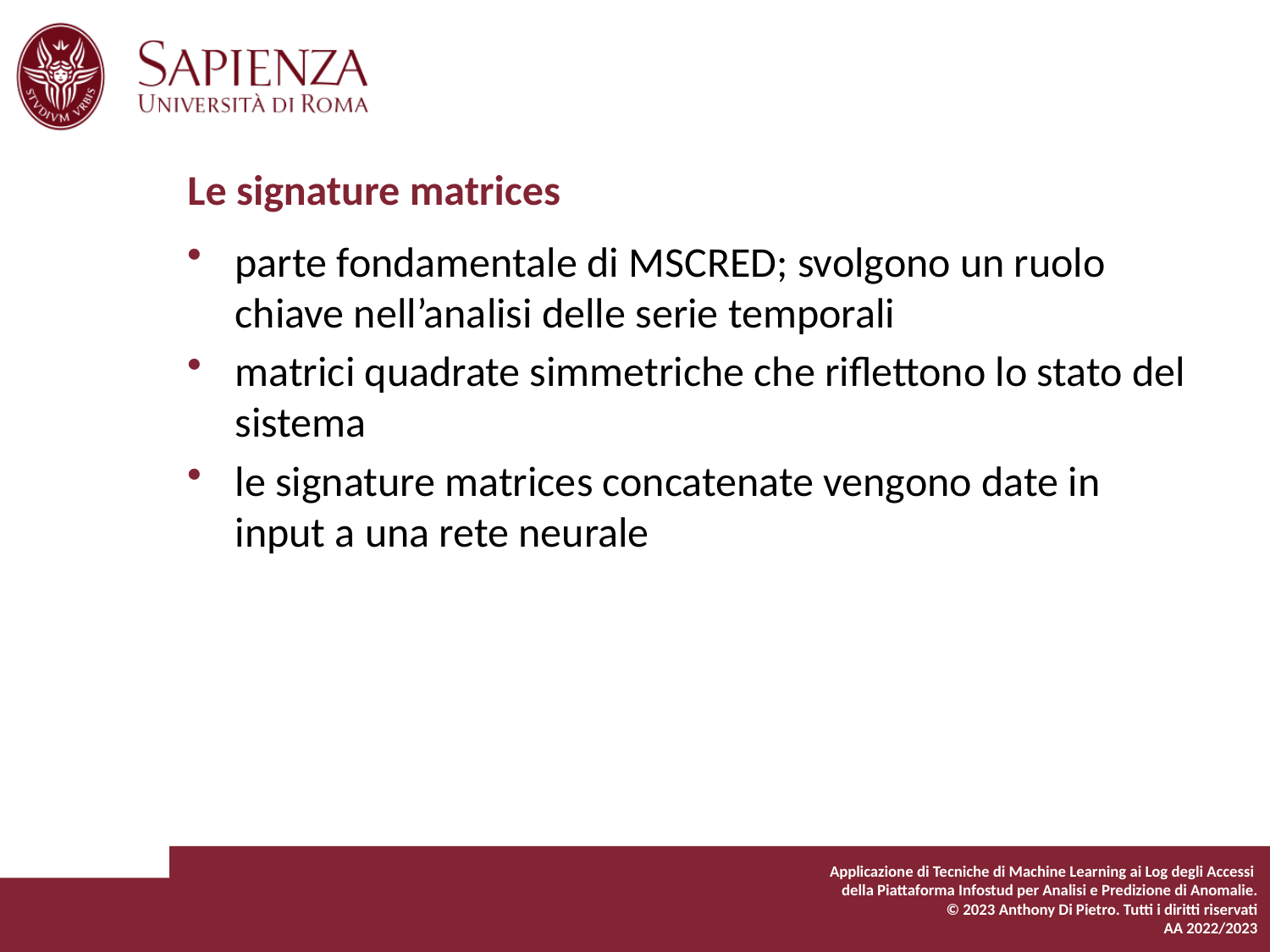

# Le signature matrices
parte fondamentale di MSCRED; svolgono un ruolo chiave nell’analisi delle serie temporali
matrici quadrate simmetriche che riflettono lo stato del sistema
le signature matrices concatenate vengono date in input a una rete neurale